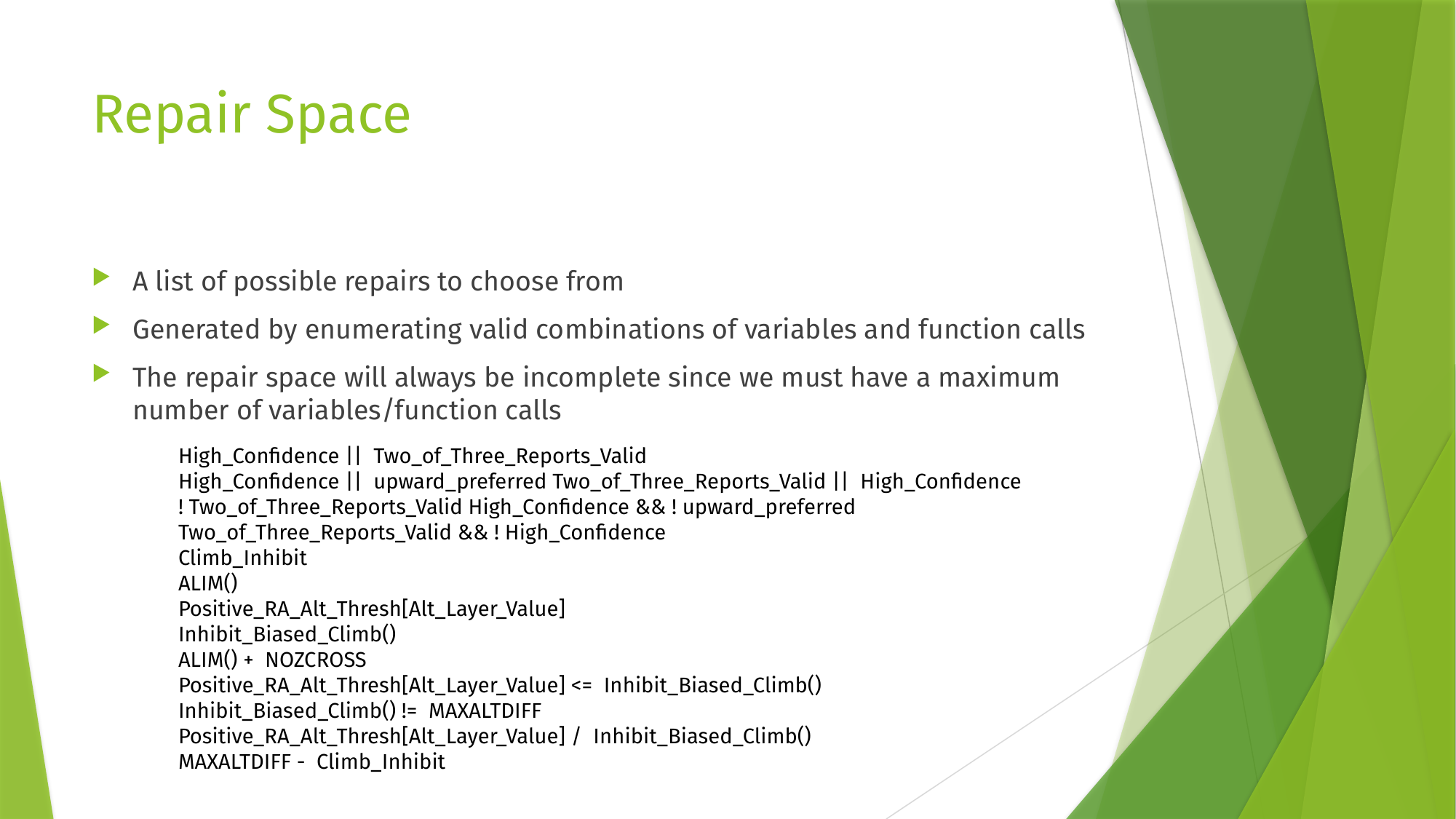

# Repair Space
A list of possible repairs to choose from
Generated by enumerating valid combinations of variables and function calls
The repair space will always be incomplete since we must have a maximum number of variables/function calls

High_Confidence ||  Two_of_Three_Reports_Valid
High_Confidence ||  upward_preferred Two_of_Three_Reports_Valid ||  High_Confidence
! Two_of_Three_Reports_Valid High_Confidence && ! upward_preferred
Two_of_Three_Reports_Valid && ! High_Confidence
Climb_Inhibit
ALIM()
Positive_RA_Alt_Thresh[Alt_Layer_Value]
Inhibit_Biased_Climb()
ALIM() +  NOZCROSS
Positive_RA_Alt_Thresh[Alt_Layer_Value] <=  Inhibit_Biased_Climb()
Inhibit_Biased_Climb() !=  MAXALTDIFF
Positive_RA_Alt_Thresh[Alt_Layer_Value] /  Inhibit_Biased_Climb()
MAXALTDIFF -  Climb_Inhibit